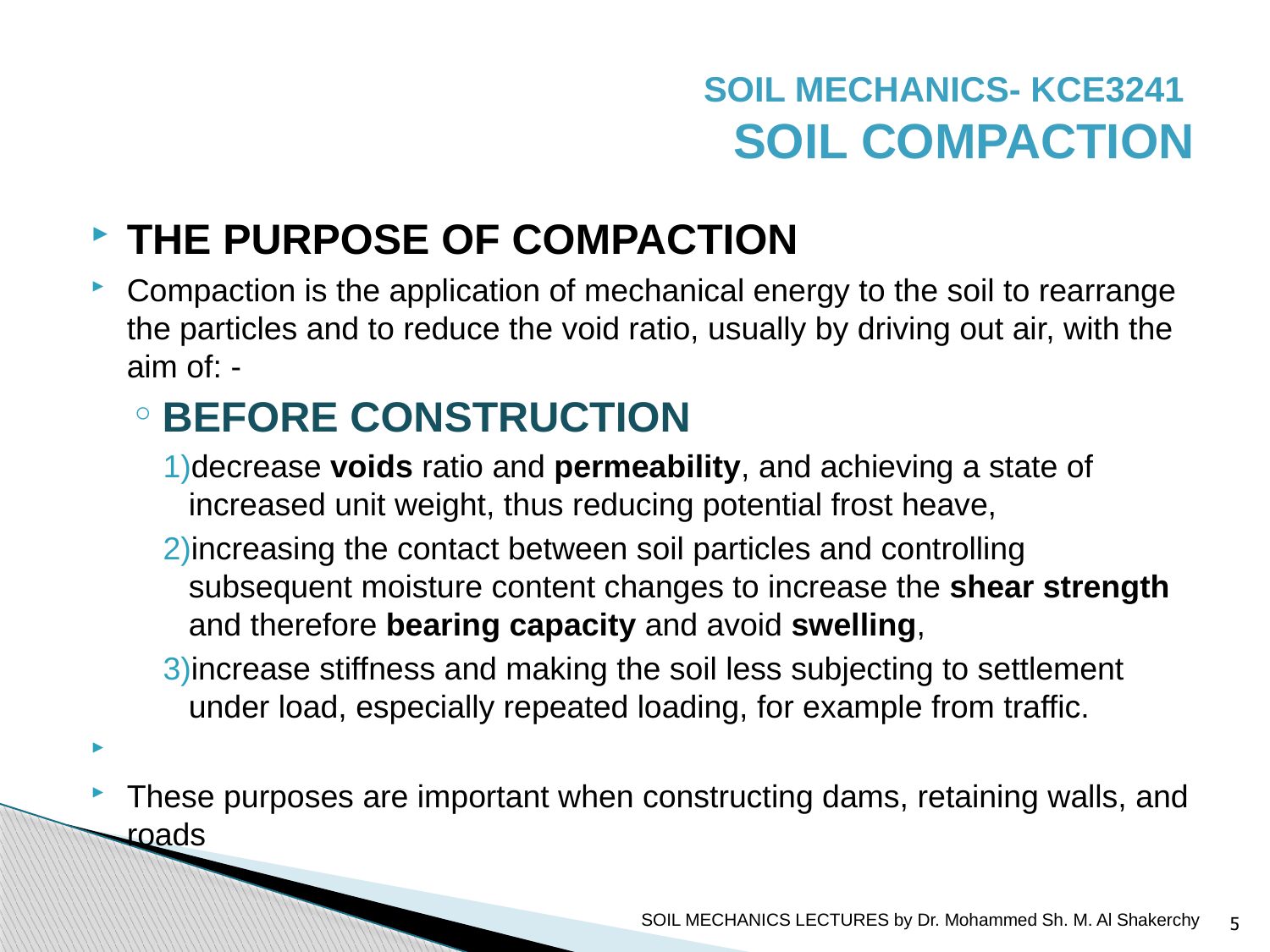

# SOIL MECHANICS- KCE3241 SOIL COMPACTION
THE PURPOSE OF COMPACTION
Compaction is the application of mechanical energy to the soil to rearrange the particles and to reduce the void ratio, usually by driving out air, with the aim of: -
BEFORE CONSTRUCTION
decrease voids ratio and permeability, and achieving a state of increased unit weight, thus reducing potential frost heave,
increasing the contact between soil particles and controlling subsequent moisture content changes to increase the shear strength and therefore bearing capacity and avoid swelling,
increase stiffness and making the soil less subjecting to settlement under load, especially repeated loading, for example from traffic.

These purposes are important when constructing dams, retaining walls, and roads
SOIL MECHANICS LECTURES by Dr. Mohammed Sh. M. Al Shakerchy
5